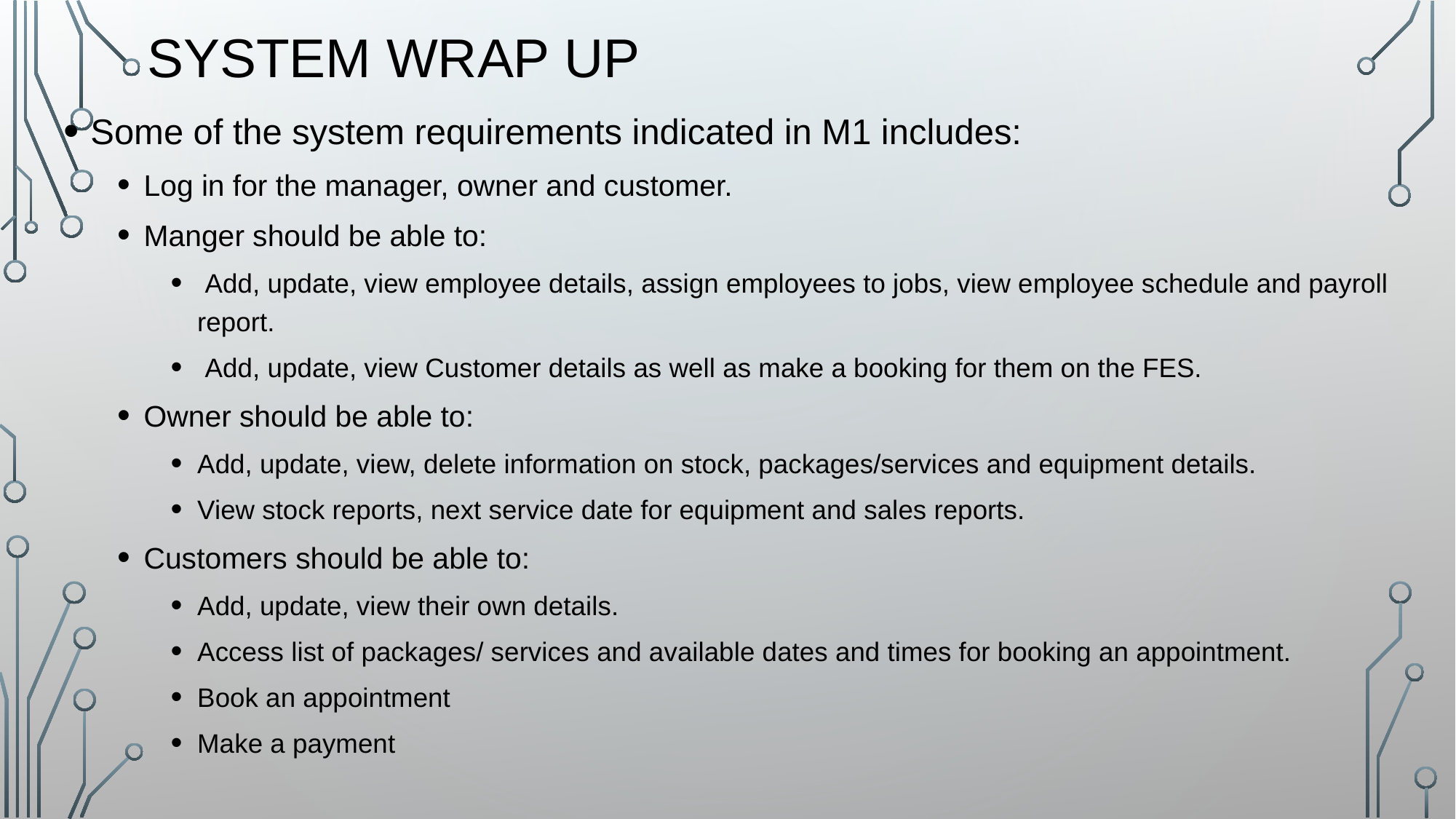

# System wrap up
Some of the system requirements indicated in M1 includes:
Log in for the manager, owner and customer.
Manger should be able to:
 Add, update, view employee details, assign employees to jobs, view employee schedule and payroll report.
 Add, update, view Customer details as well as make a booking for them on the FES.
Owner should be able to:
Add, update, view, delete information on stock, packages/services and equipment details.
View stock reports, next service date for equipment and sales reports.
Customers should be able to:
Add, update, view their own details.
Access list of packages/ services and available dates and times for booking an appointment.
Book an appointment
Make a payment